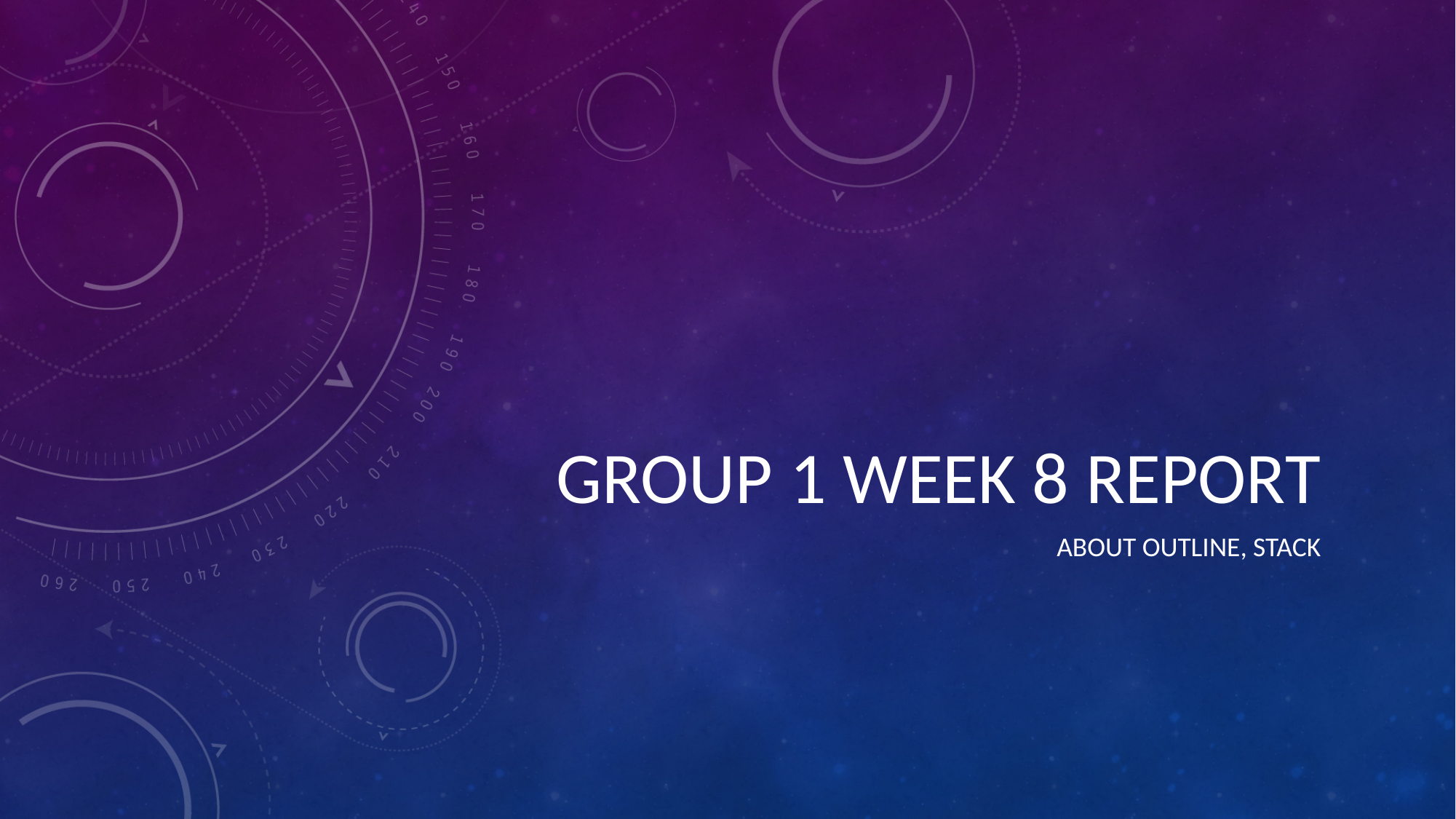

# Group 1 Week 8 report
About Outline, Stack